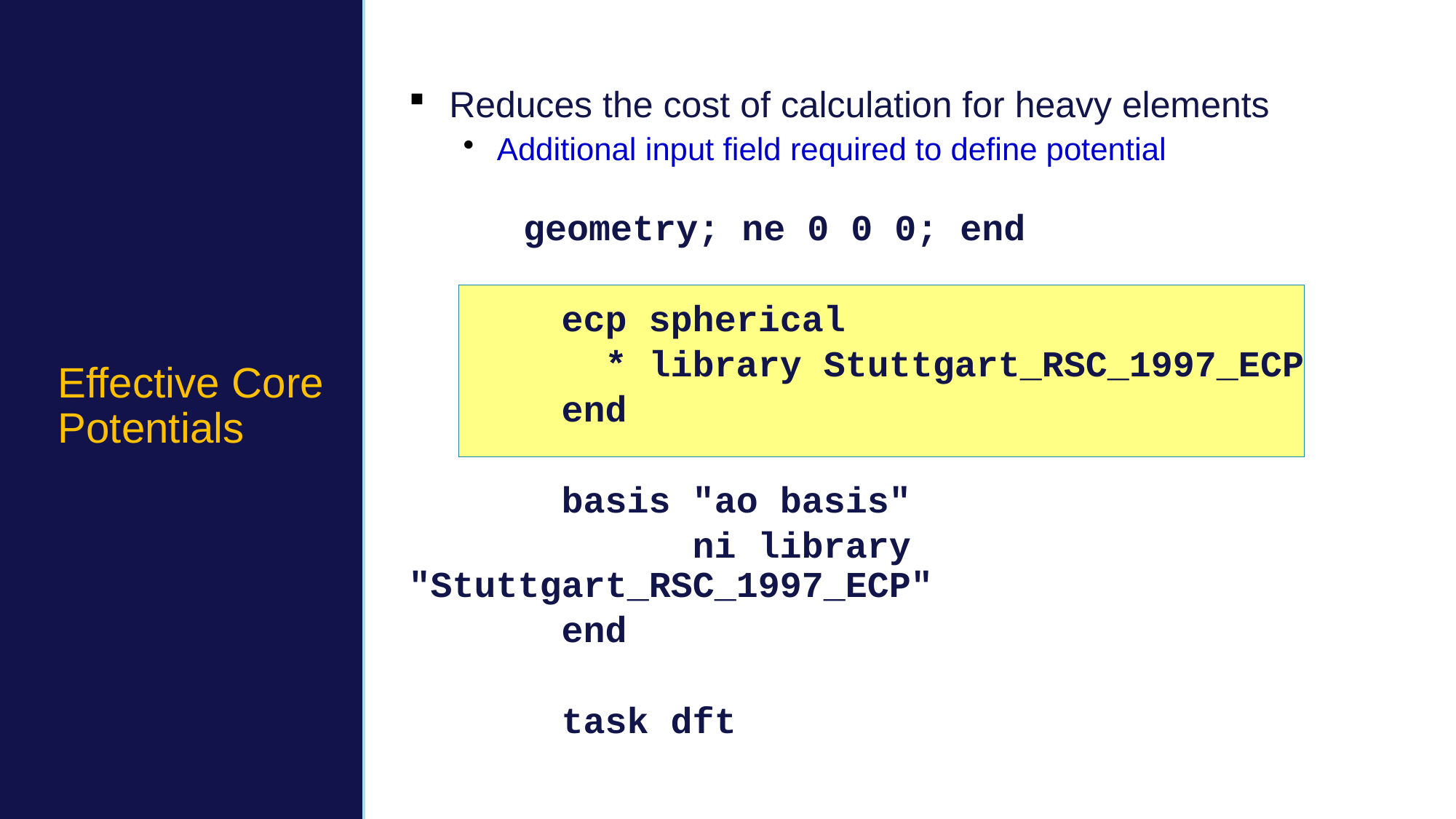

# Effective Core Potentials
Reduces the cost of calculation for heavy elements
Additional input field required to define potential

       geometry; ne 0 0 0; end

       ecp spherical
         * library Stuttgart_RSC_1997_ECP
       end

       basis "ao basis"
		   ni library "Stuttgart_RSC_1997_ECP"
       end

       task dft